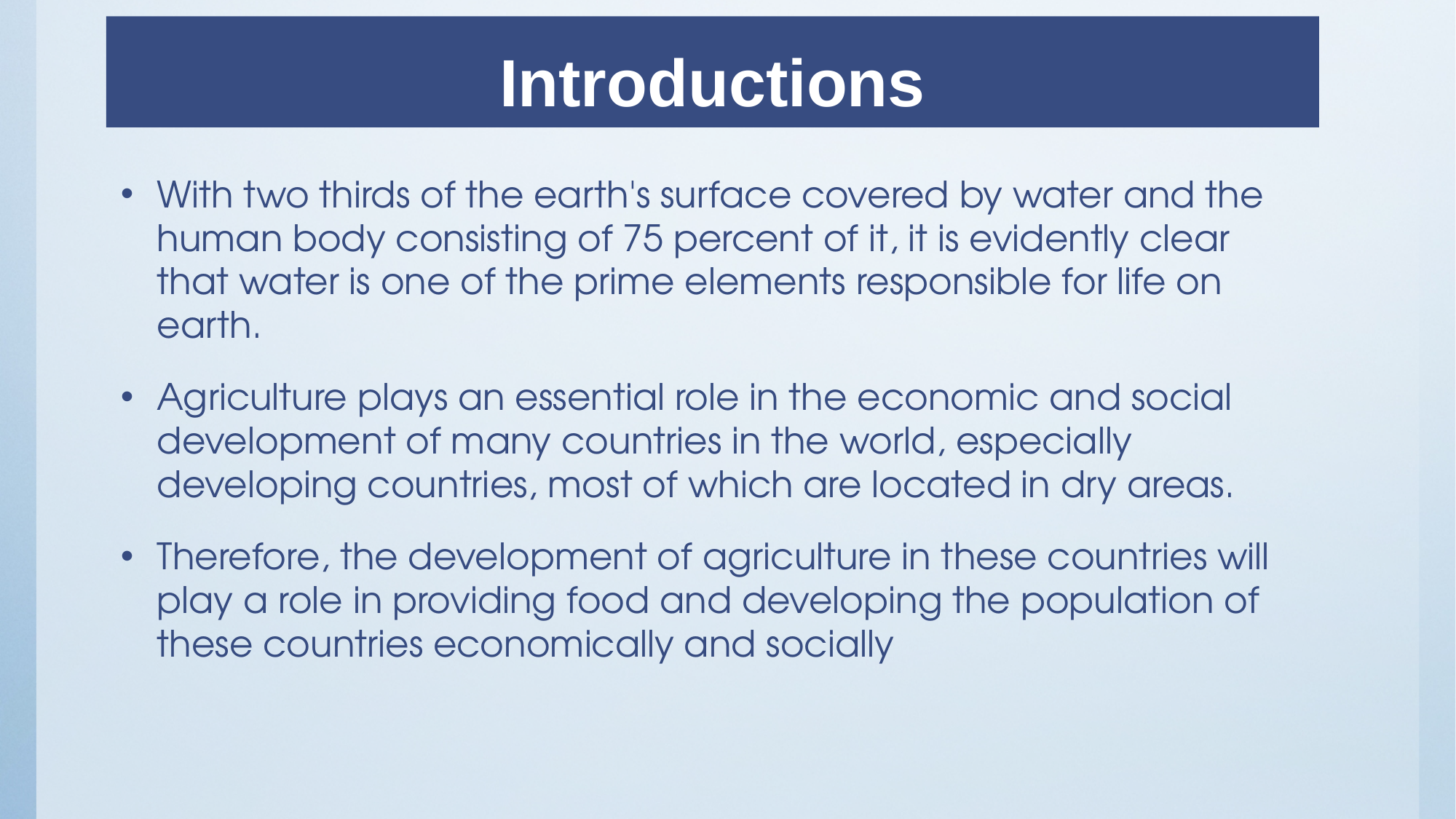

# Introductions
With two thirds of the earth's surface covered by water and the human body consisting of 75 percent of it, it is evidently clear that water is one of the prime elements responsible for life on earth.
Agriculture plays an essential role in the economic and social development of many countries in the world, especially developing countries, most of which are located in dry areas.
Therefore, the development of agriculture in these countries will play a role in providing food and developing the population of these countries economically and socially